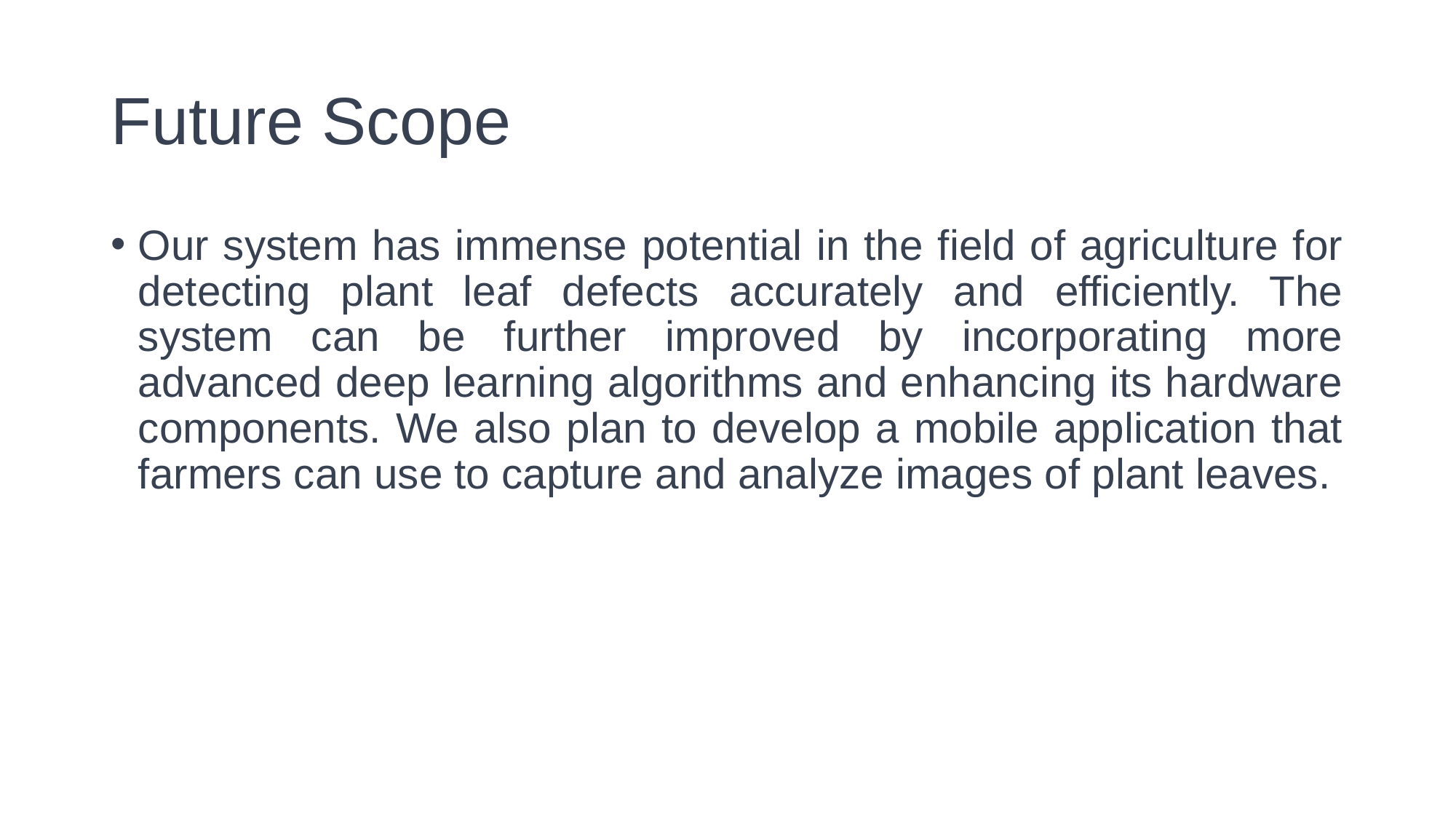

# Future Scope
Our system has immense potential in the field of agriculture for detecting plant leaf defects accurately and efficiently. The system can be further improved by incorporating more advanced deep learning algorithms and enhancing its hardware components. We also plan to develop a mobile application that farmers can use to capture and analyze images of plant leaves.